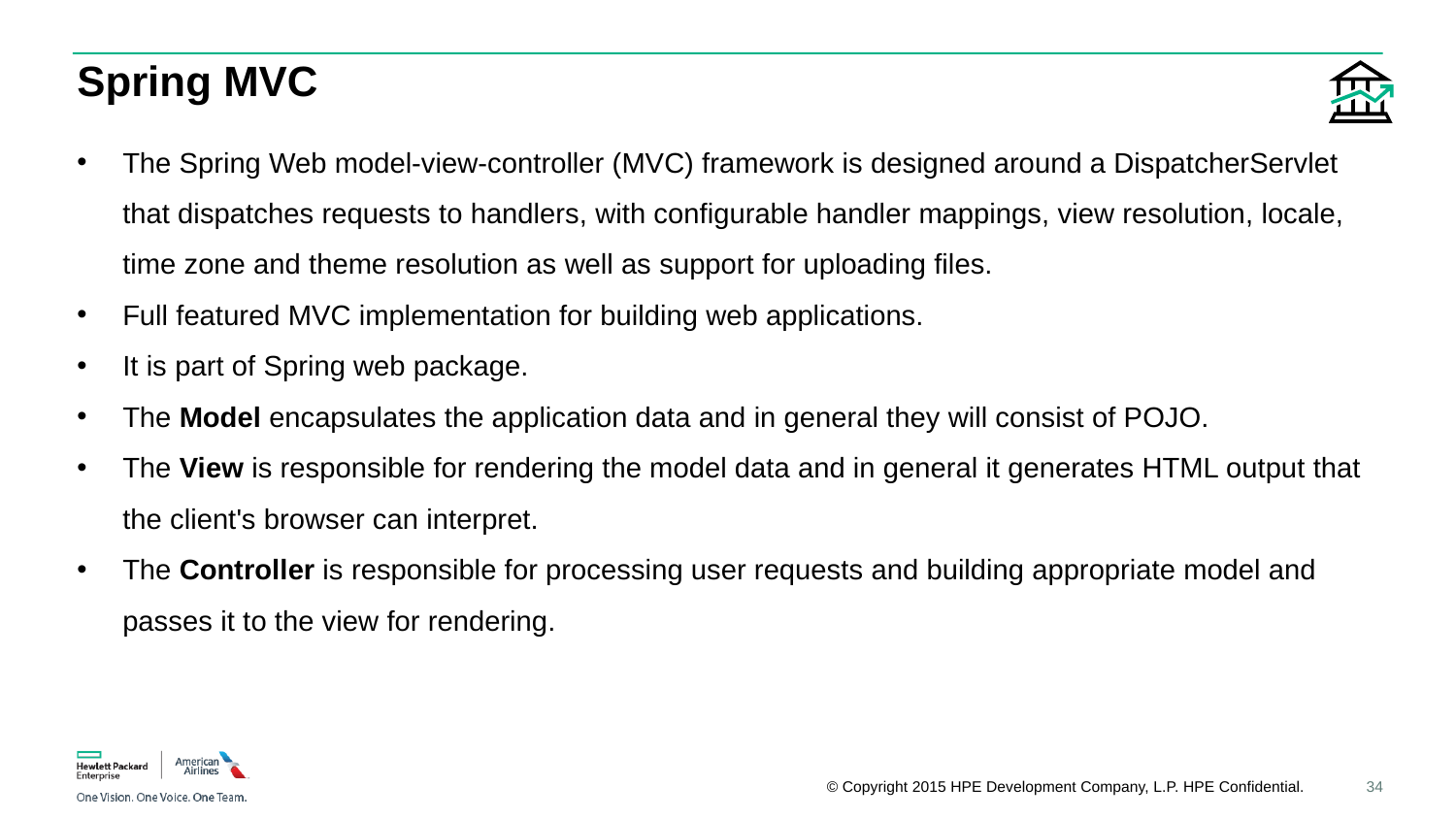

# Spring MVC
The Spring Web model-view-controller (MVC) framework is designed around a DispatcherServlet that dispatches requests to handlers, with configurable handler mappings, view resolution, locale, time zone and theme resolution as well as support for uploading files.
Full featured MVC implementation for building web applications.
It is part of Spring web package.
The Model encapsulates the application data and in general they will consist of POJO.
The View is responsible for rendering the model data and in general it generates HTML output that the client's browser can interpret.
The Controller is responsible for processing user requests and building appropriate model and passes it to the view for rendering.

34